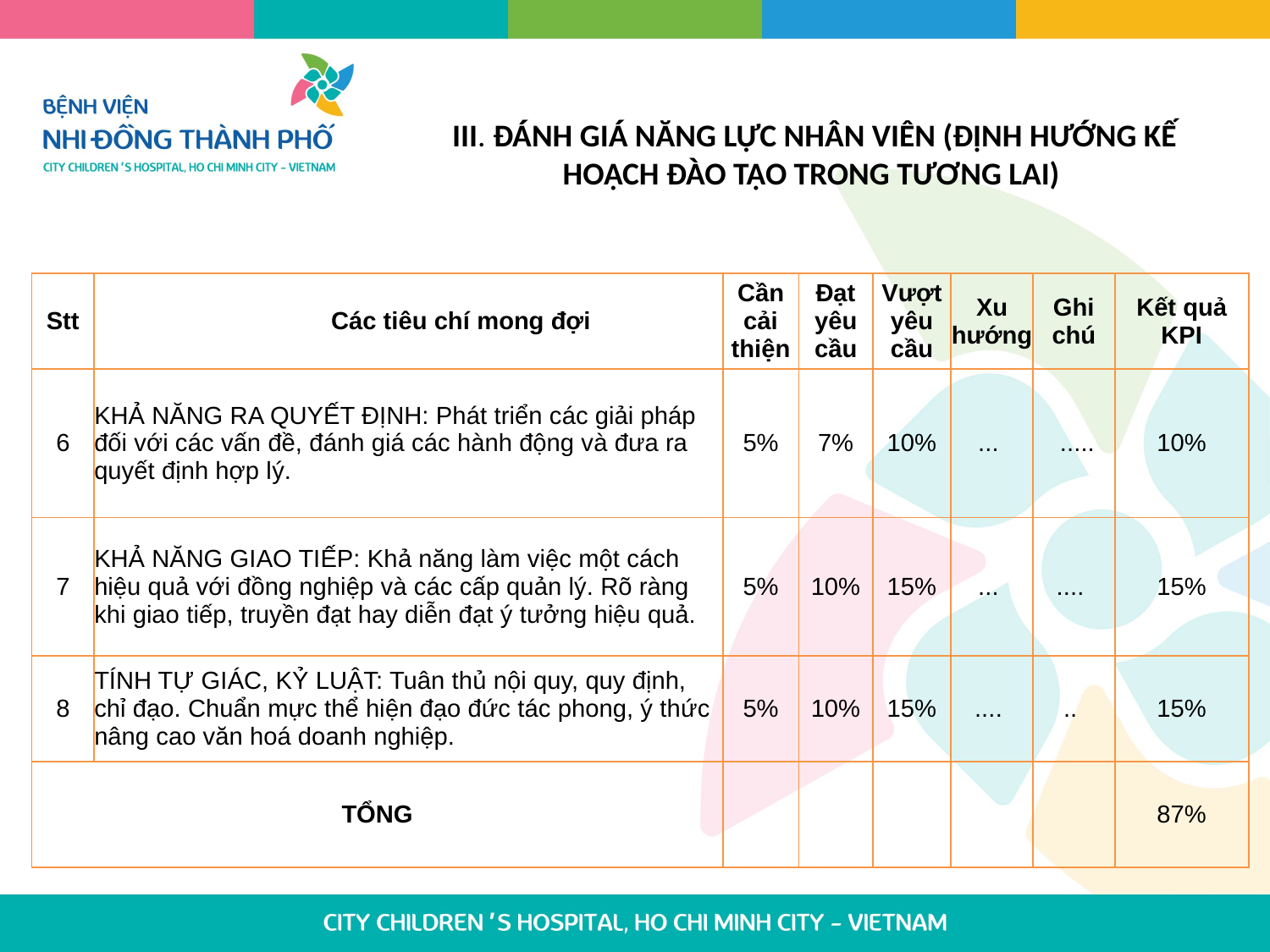

# III. ĐÁNH GIÁ NĂNG LỰC NHÂN VIÊN (ĐỊNH HƯỚNG KẾ HOẠCH ĐÀO TẠO TRONG TƯƠNG LAI)
| Stt | Các tiêu chí mong đợi | Cần cải thiện | Đạt yêu cầu | Vượt yêu cầu | Xu hướng | Ghi chú | Kết quả KPI |
| --- | --- | --- | --- | --- | --- | --- | --- |
| 6 | KHẢ NĂNG RA QUYẾT ĐỊNH: Phát triển các giải pháp đối với các vấn đề, đánh giá các hành động và đưa ra quyết định hợp lý. | 5% | 7% | 10% | ... | ..... | 10% |
| 7 | KHẢ NĂNG GIAO TIẾP: Khả năng làm việc một cách hiệu quả với đồng nghiệp và các cấp quản lý. Rõ ràng khi giao tiếp, truyền đạt hay diễn đạt ý tưởng hiệu quả. | 5% | 10% | 15% | ... | .... | 15% |
| 8 | TÍNH TỰ GIÁC, KỶ LUẬT: Tuân thủ nội quy, quy định, chỉ đạo. Chuẩn mực thể hiện đạo đức tác phong, ý thức nâng cao văn hoá doanh nghiệp. | 5% | 10% | 15% | .... | .. | 15% |
| TỔNG |  |  |  |  |  |  | 87% |